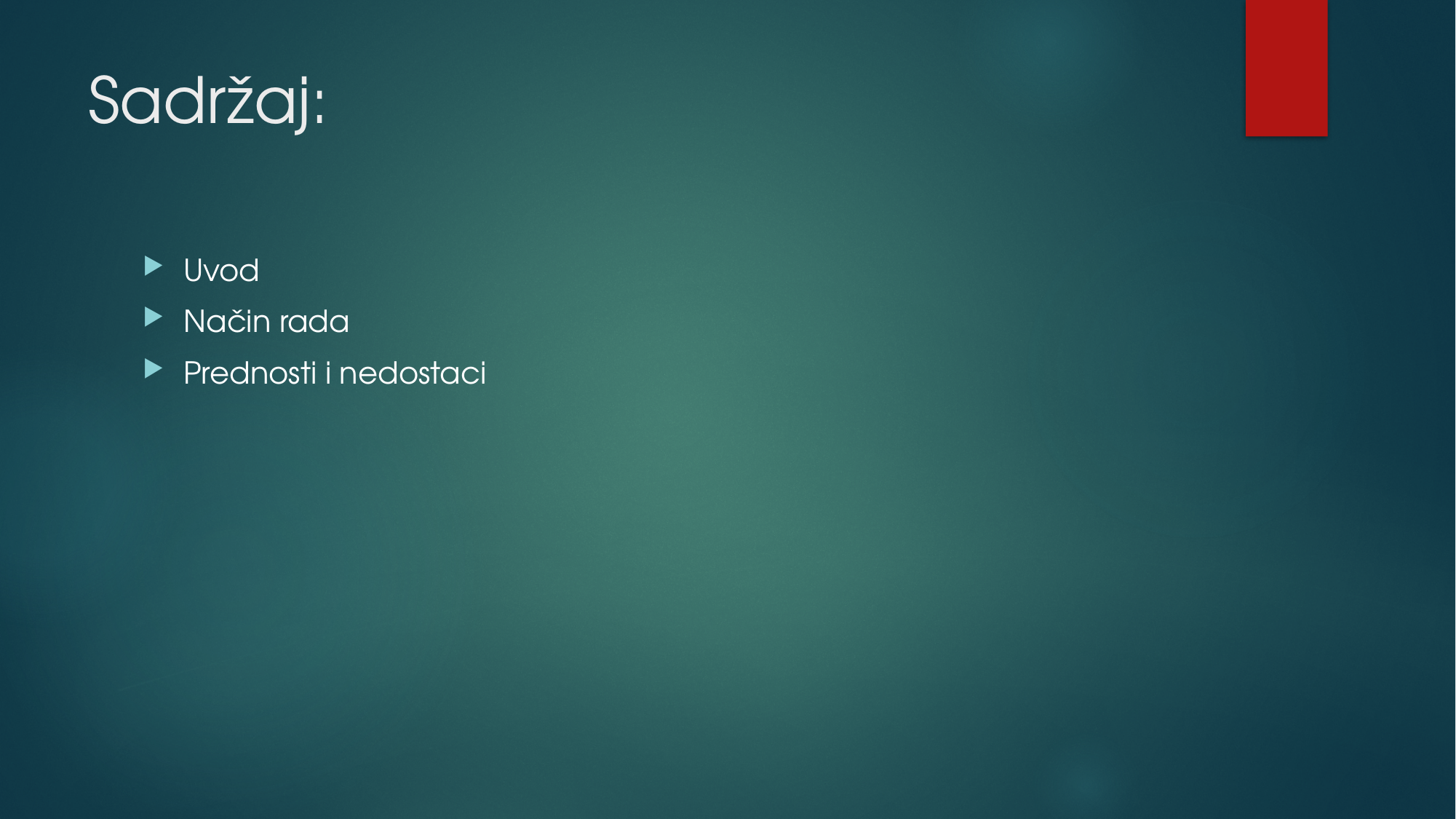

# Sadržaj:
Uvod
Način rada
Prednosti i nedostaci